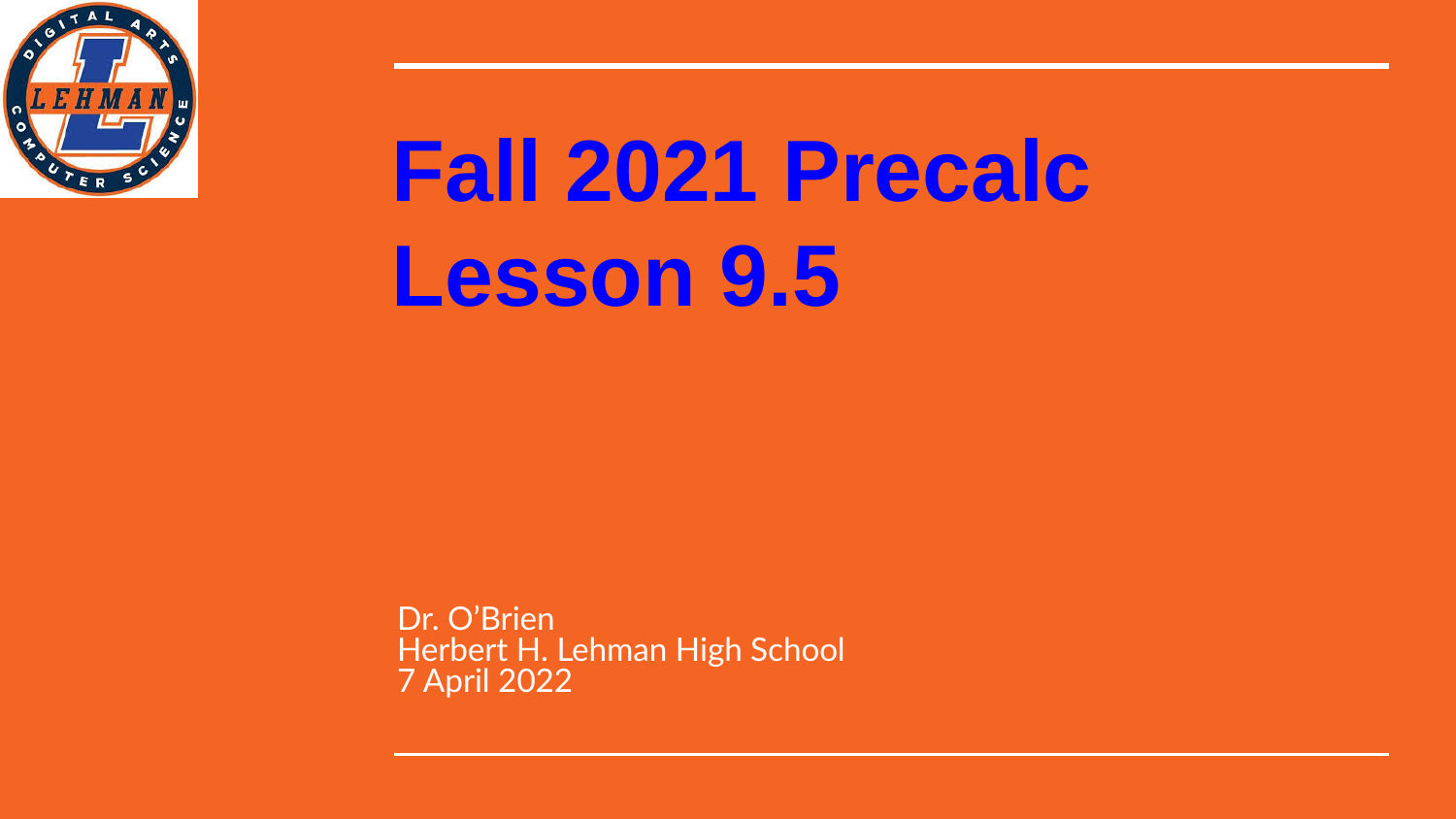

# Fall 2021 Precalc
Lesson 9.5
Dr. O’Brien
Herbert H. Lehman High School
7 April 2022